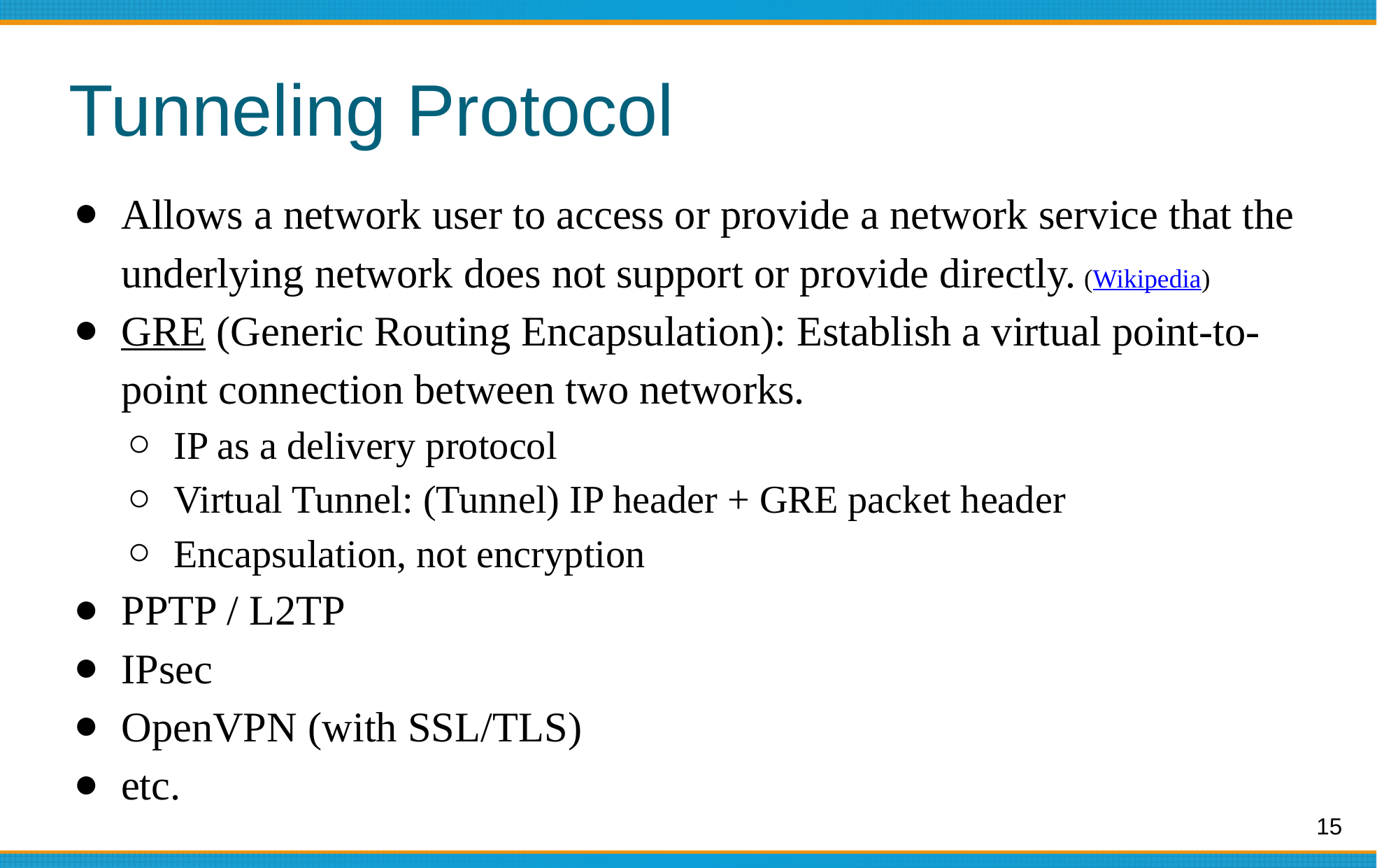

# Tunneling Protocol
Allows a network user to access or provide a network service that the underlying network does not support or provide directly. (Wikipedia)
GRE (Generic Routing Encapsulation): Establish a virtual point-to-point connection between two networks.
IP as a delivery protocol
Virtual Tunnel: (Tunnel) IP header + GRE packet header
Encapsulation, not encryption
PPTP / L2TP
IPsec
OpenVPN (with SSL/TLS)
etc.
15